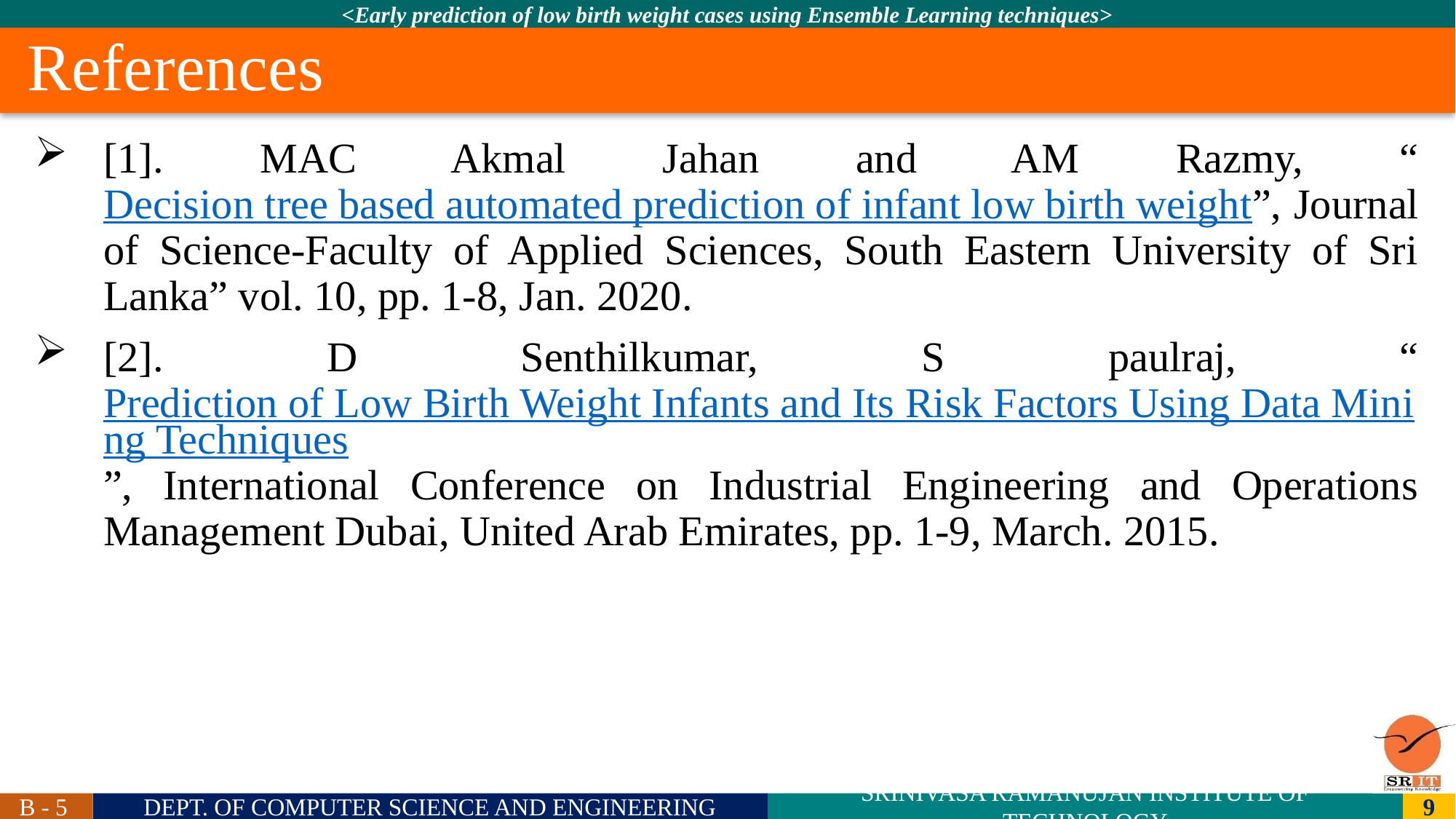

# References
[1]. MAC Akmal Jahan and AM Razmy, “Decision tree based automated prediction of infant low birth weight”, Journal of Science-Faculty of Applied Sciences, South Eastern University of Sri Lanka” vol. 10, pp. 1-8, Jan. 2020.
[2]. D Senthilkumar, S paulraj, “Prediction of Low Birth Weight Infants and Its Risk Factors Using Data Mining Techniques”, International Conference on Industrial Engineering and Operations Management Dubai, United Arab Emirates, pp. 1-9, March. 2015.